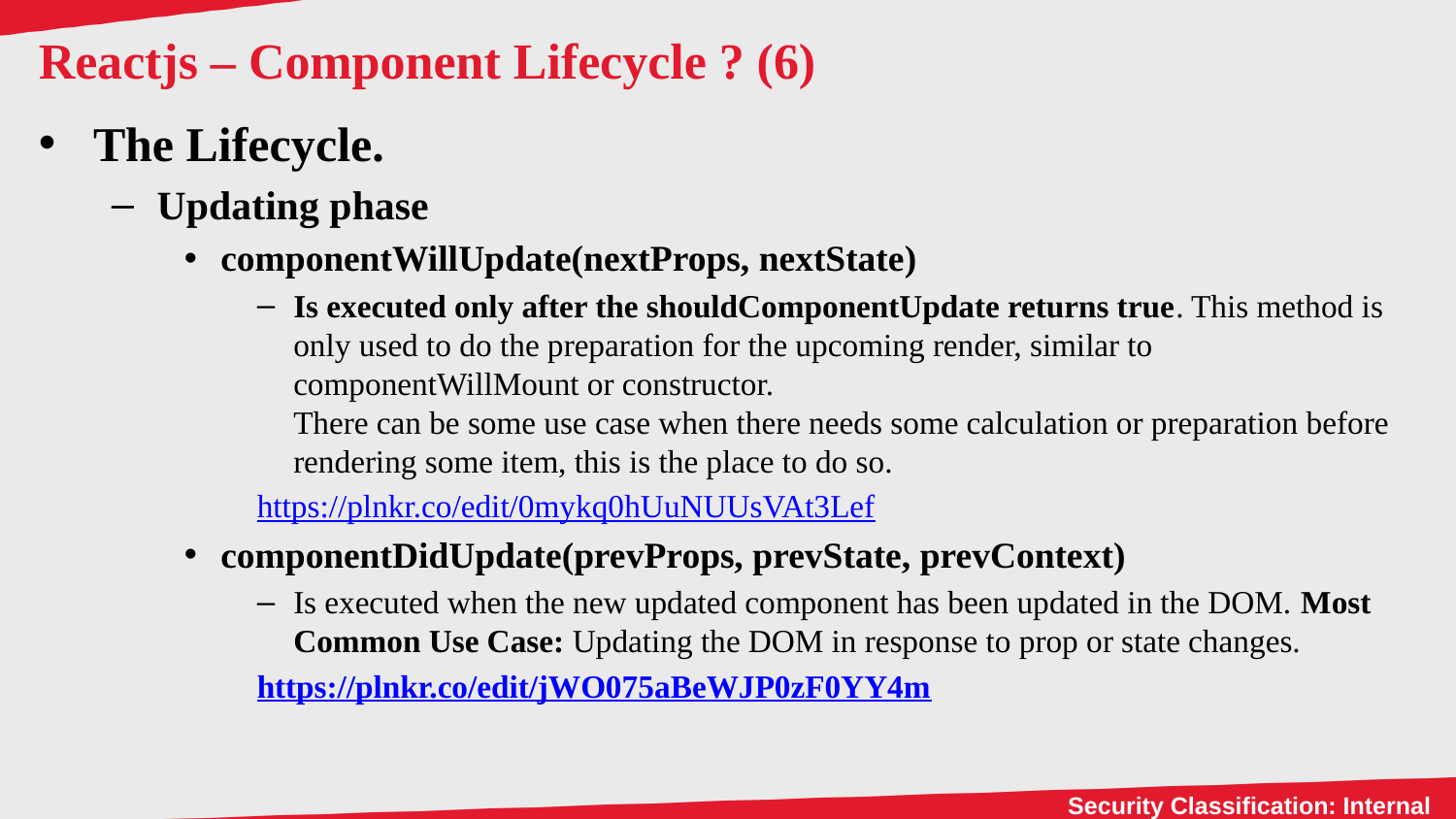

# Reactjs – Component Lifecycle ? (6)
The Lifecycle.
Updating phase
componentWillUpdate(nextProps, nextState)
Is executed only after the shouldComponentUpdate returns true. This method is only used to do the preparation for the upcoming render, similar to componentWillMount or constructor.
There can be some use case when there needs some calculation or preparation before rendering some item, this is the place to do so.
https://plnkr.co/edit/0mykq0hUuNUUsVAt3Lef
componentDidUpdate(prevProps, prevState, prevContext)
Is executed when the new updated component has been updated in the DOM. Most Common Use Case: Updating the DOM in response to prop or state changes.
https://plnkr.co/edit/jWO075aBeWJP0zF0YY4m